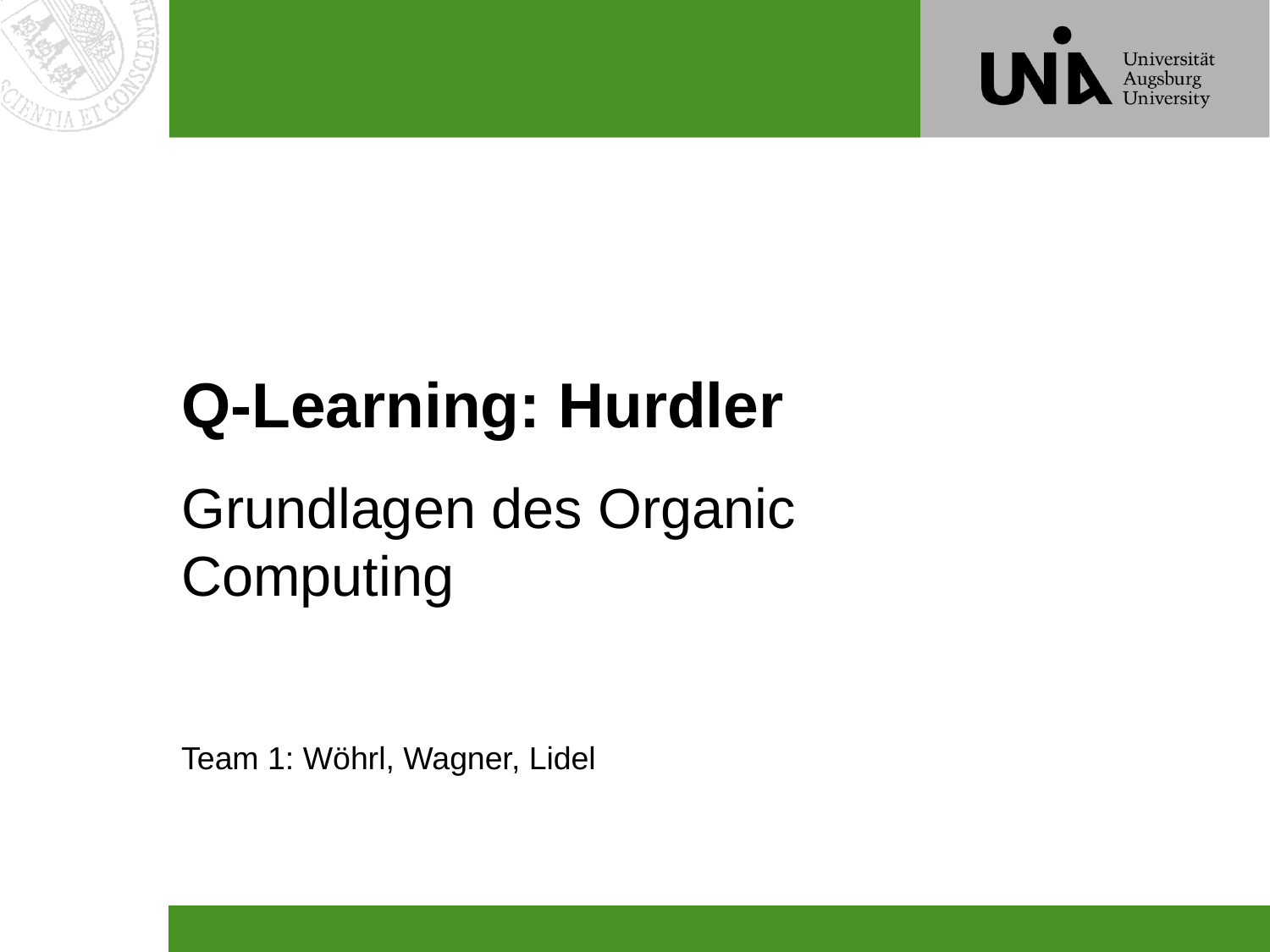

Q-Learning: Hurdler
Grundlagen des Organic Computing

Team 1: Wöhrl, Wagner, Lidel